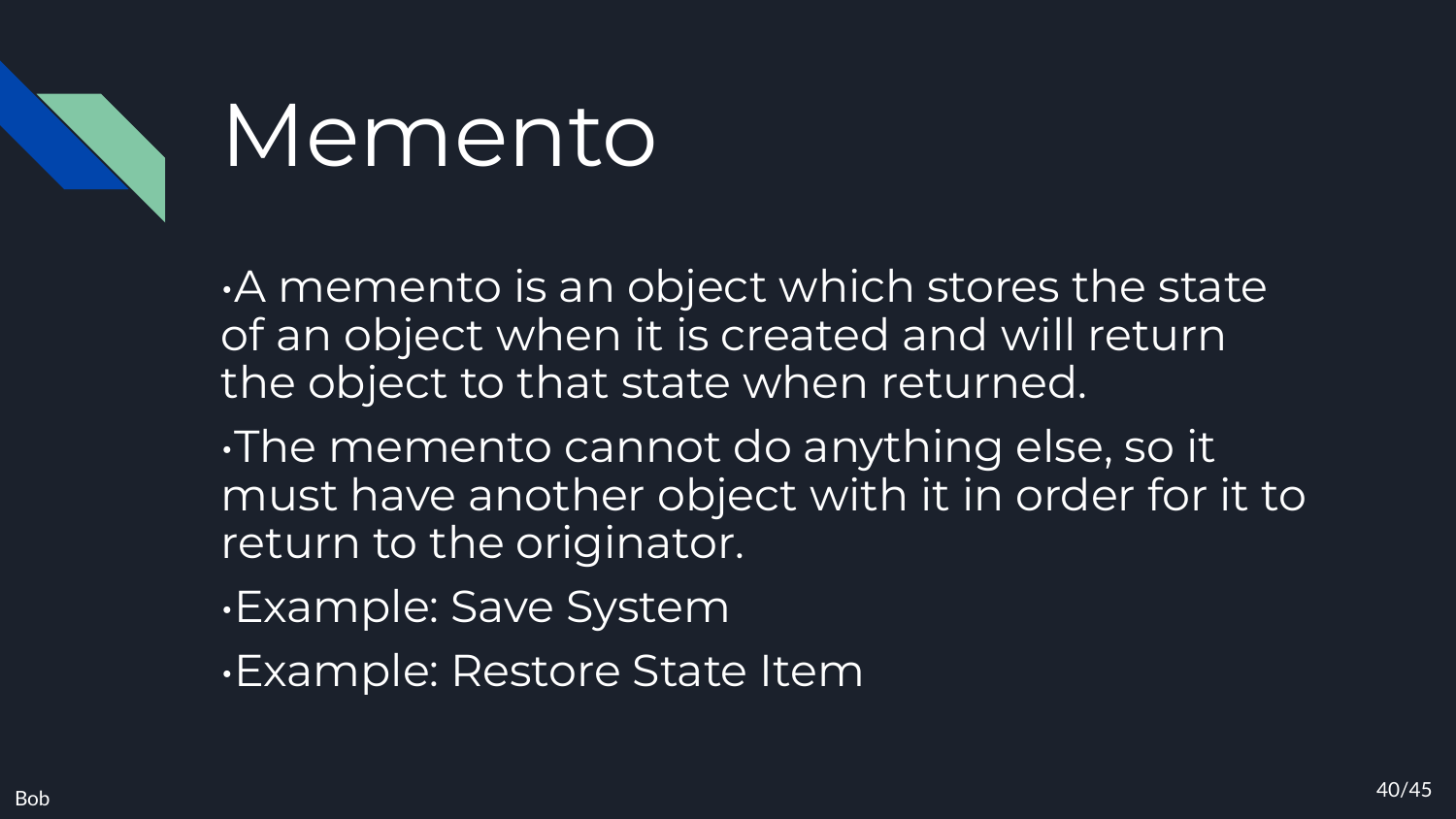

# Memento
•A memento is an object which stores the state of an object when it is created and will return the object to that state when returned.
•The memento cannot do anything else, so it must have another object with it in order for it to return to the originator.
•Example: Save System
•Example: Restore State Item

40/45
Bob